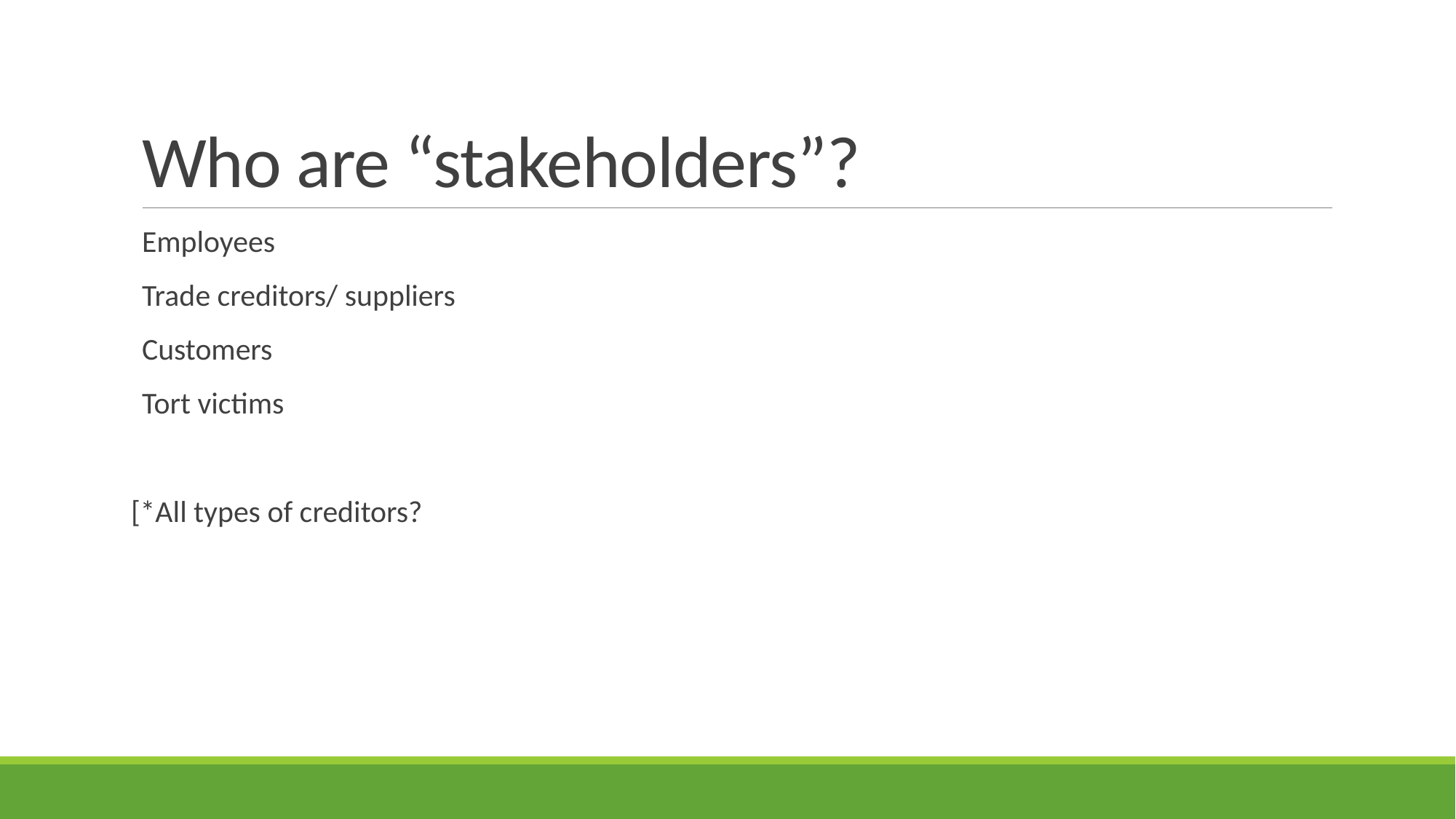

# Who are “stakeholders”?
Employees
Trade creditors/ suppliers
Customers
Tort victims

[*All types of creditors?